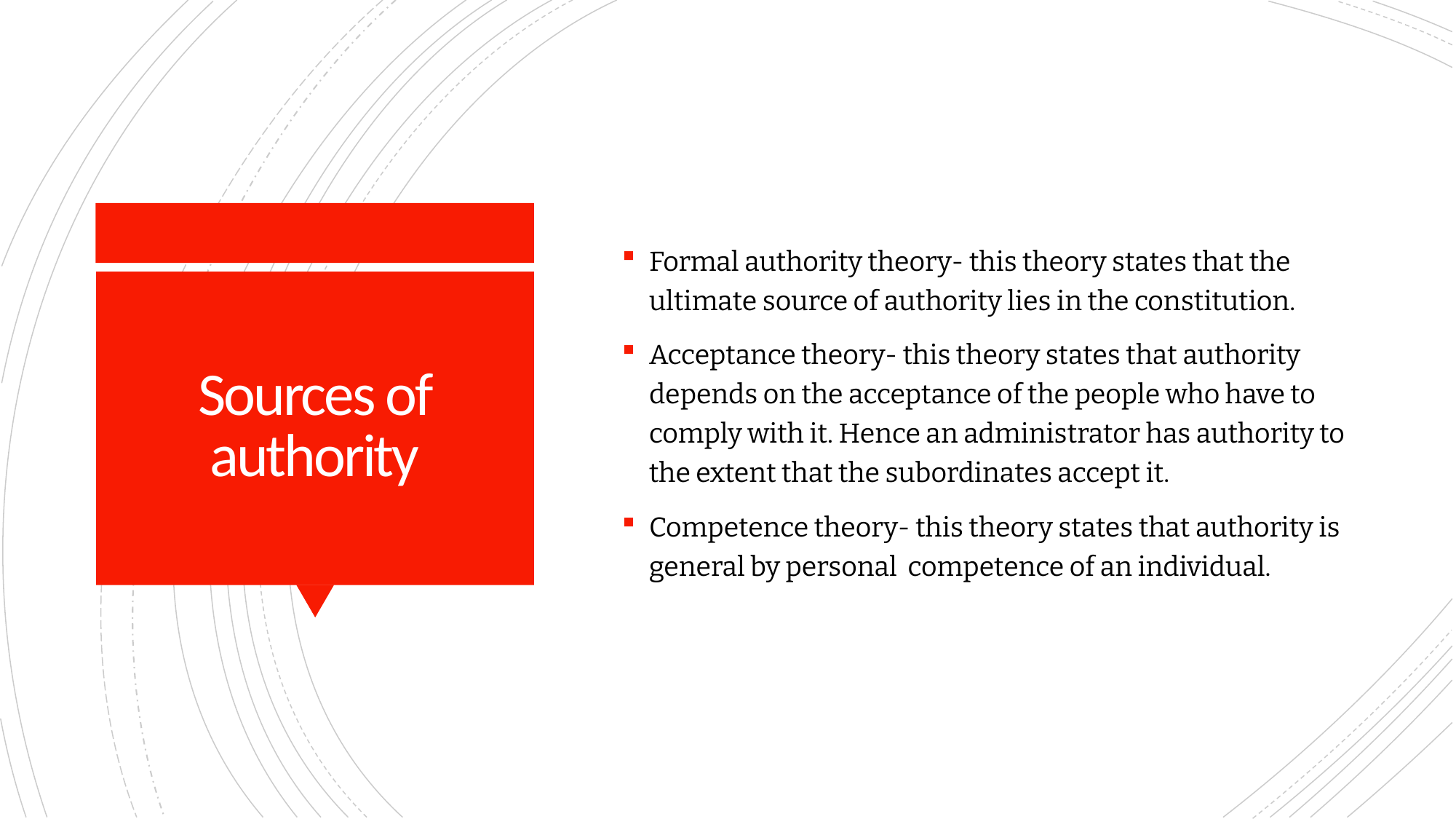

Formal authority theory- this theory states that the ultimate source of authority lies in the constitution.
Acceptance theory- this theory states that authority depends on the acceptance of the people who have to comply with it. Hence an administrator has authority to the extent that the subordinates accept it.
Competence theory- this theory states that authority is general by personal  competence of an individual.
# Sources of authority